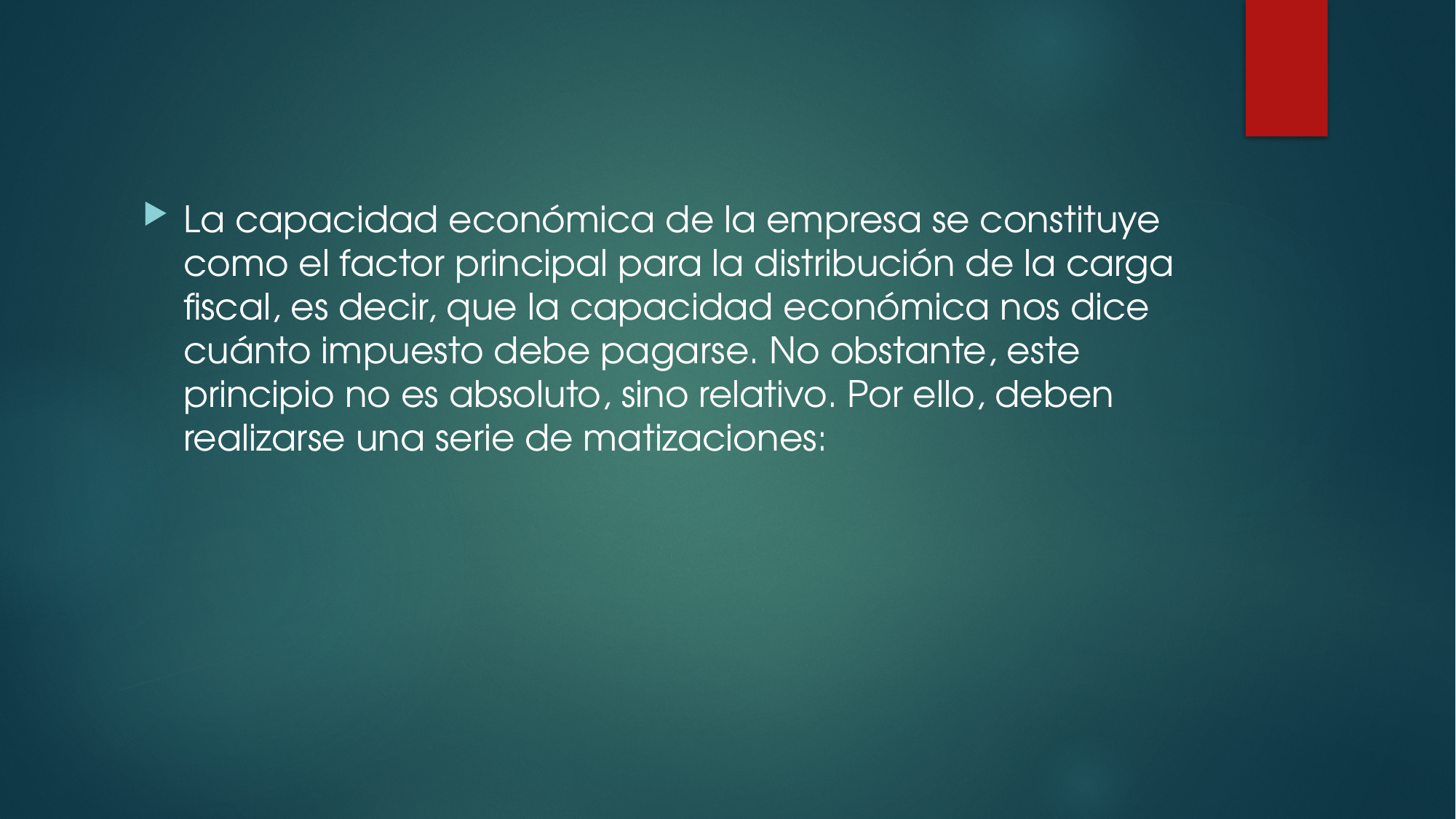

La capacidad económica de la empresa se constituye como el factor principal para la distribución de la carga fiscal, es decir, que la capacidad económica nos dice cuánto impuesto debe pagarse. No obstante, este principio no es absoluto, sino relativo. Por ello, deben realizarse una serie de matizaciones: